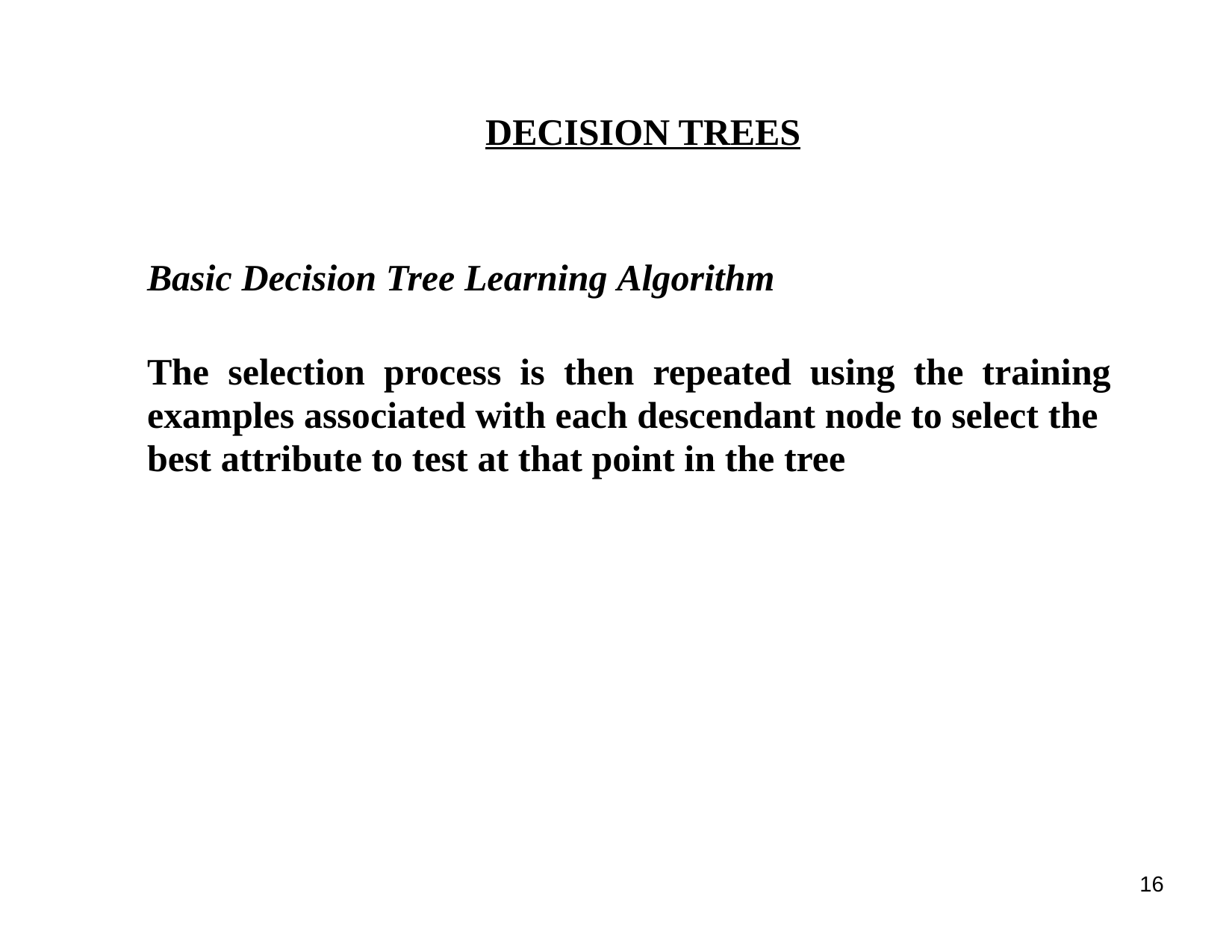

DECISION TREES
Basic Decision Tree Learning Algorithm

The  selection  process  is  then  repeated  using  the  training
examples associated with each descendant node to select the
best attribute to test at that point in the tree
16